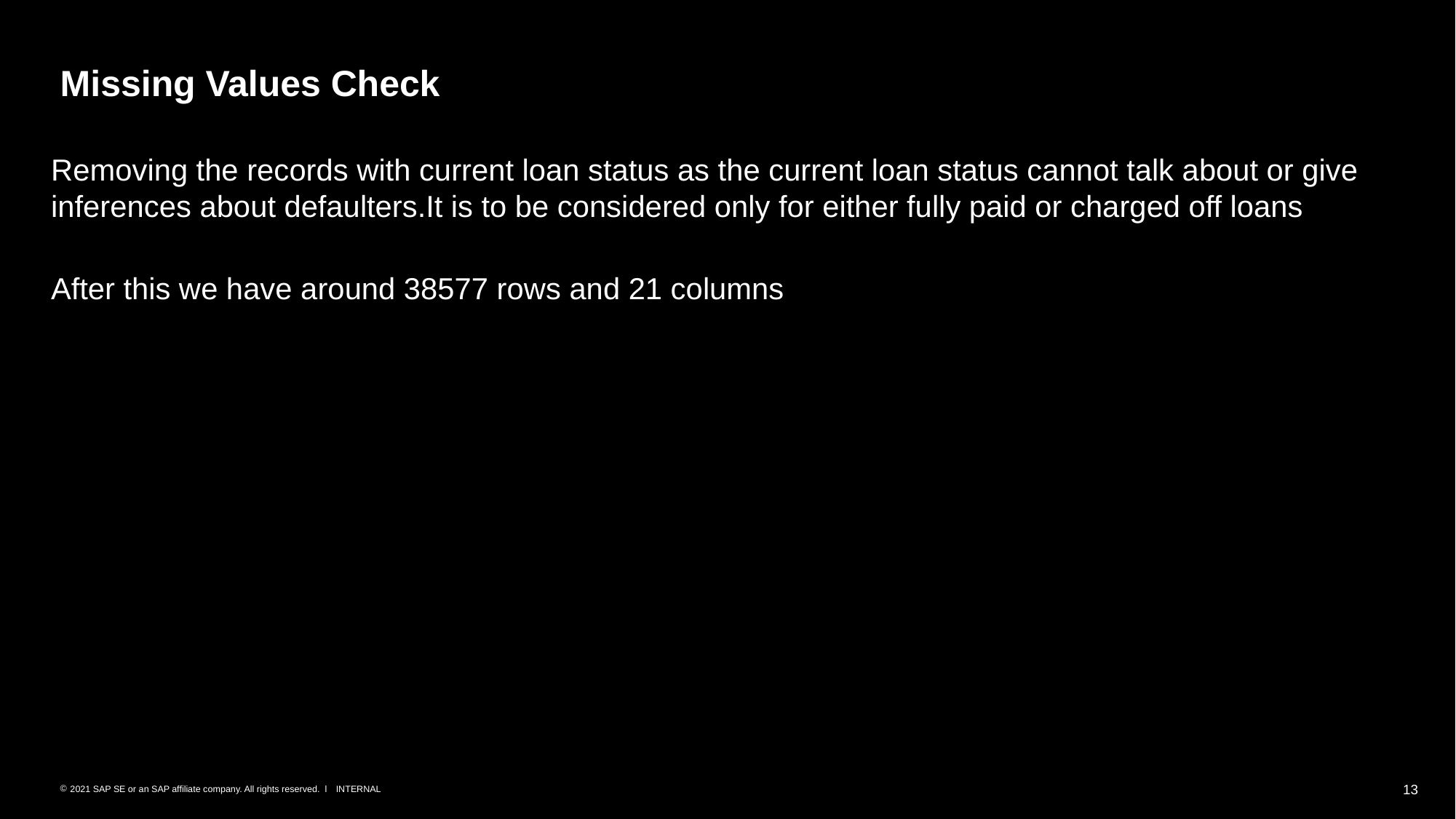

# Missing Values Check
Removing the records with current loan status as the current loan status cannot talk about or give inferences about defaulters.It is to be considered only for either fully paid or charged off loans
After this we have around 38577 rows and 21 columns